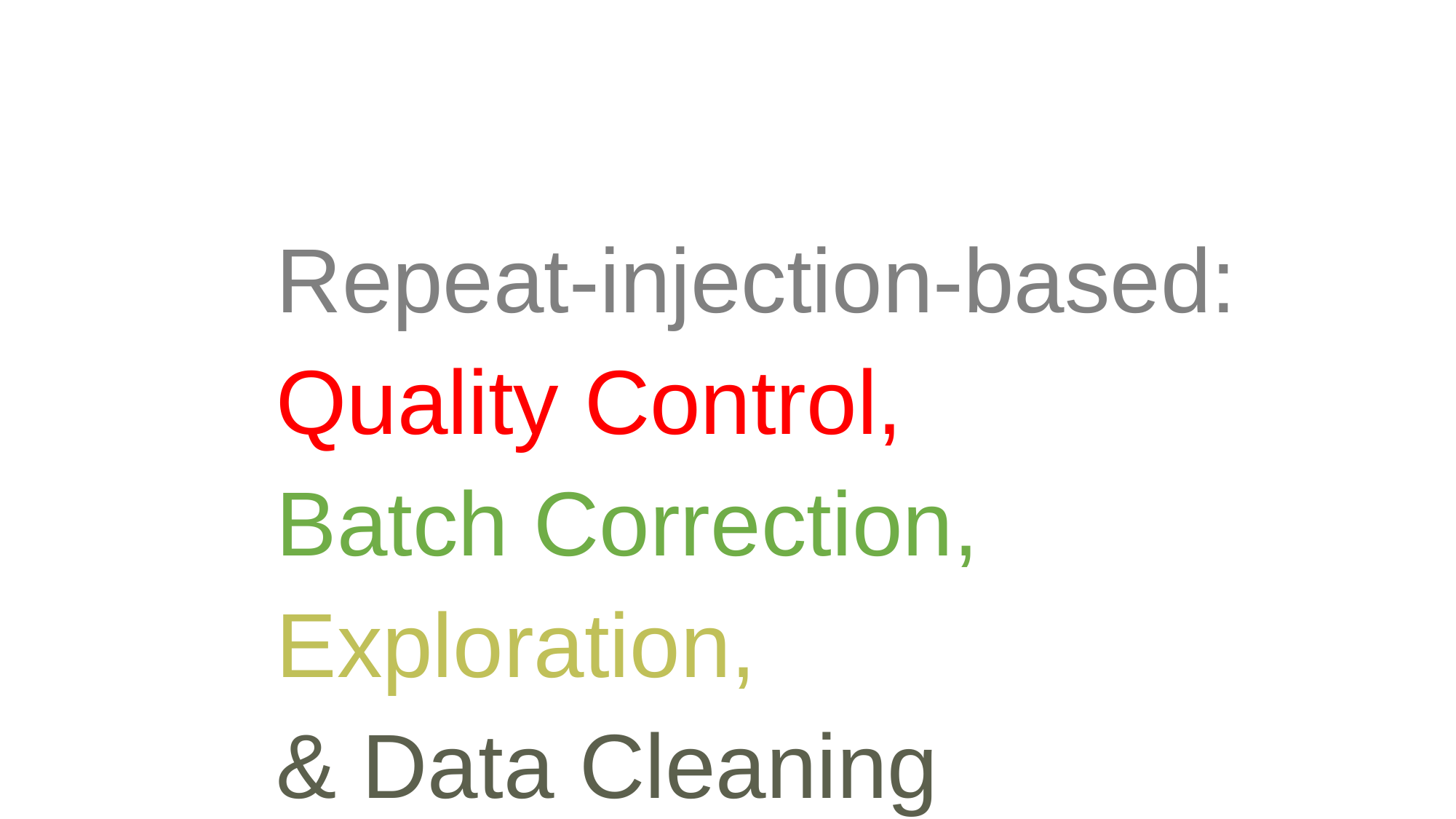

Repeat-injection-based:
Quality Control,
Batch Correction,
Exploration,
& Data Cleaning